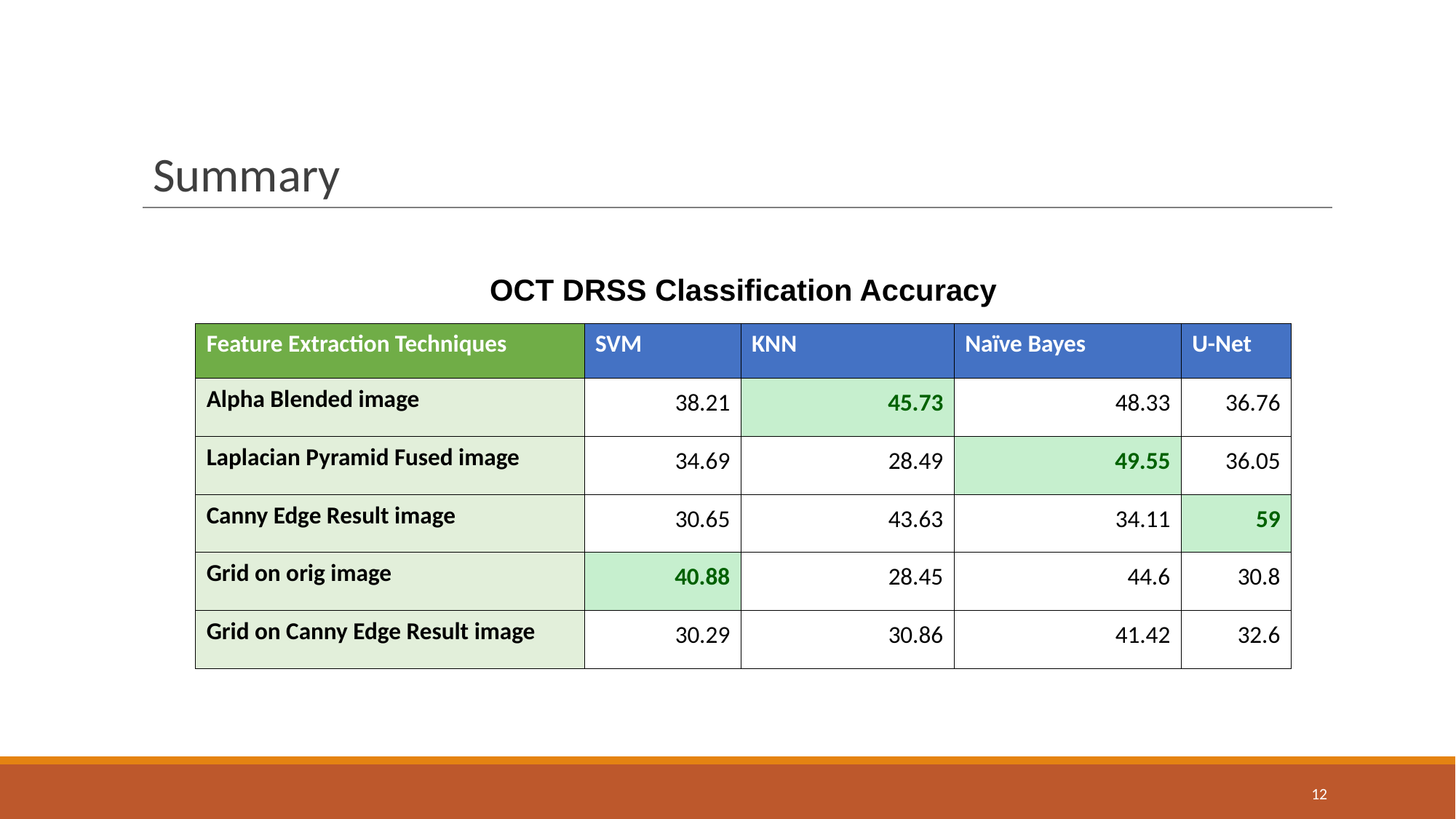

# Summary
| OCT DRSS Classification Accuracy |  |  |  |  |
| --- | --- | --- | --- | --- |
| Feature Extraction Techniques | SVM | KNN | Naïve Bayes | U-Net |
| Alpha Blended image | 38.21 | 45.73 | 48.33 | 36.76 |
| Laplacian Pyramid Fused image | 34.69 | 28.49 | 49.55 | 36.05 |
| Canny Edge Result image | 30.65 | 43.63 | 34.11 | 59 |
| Grid on orig image | 40.88 | 28.45 | 44.6 | 30.8 |
| Grid on Canny Edge Result image | 30.29 | 30.86 | 41.42 | 32.6 |
12